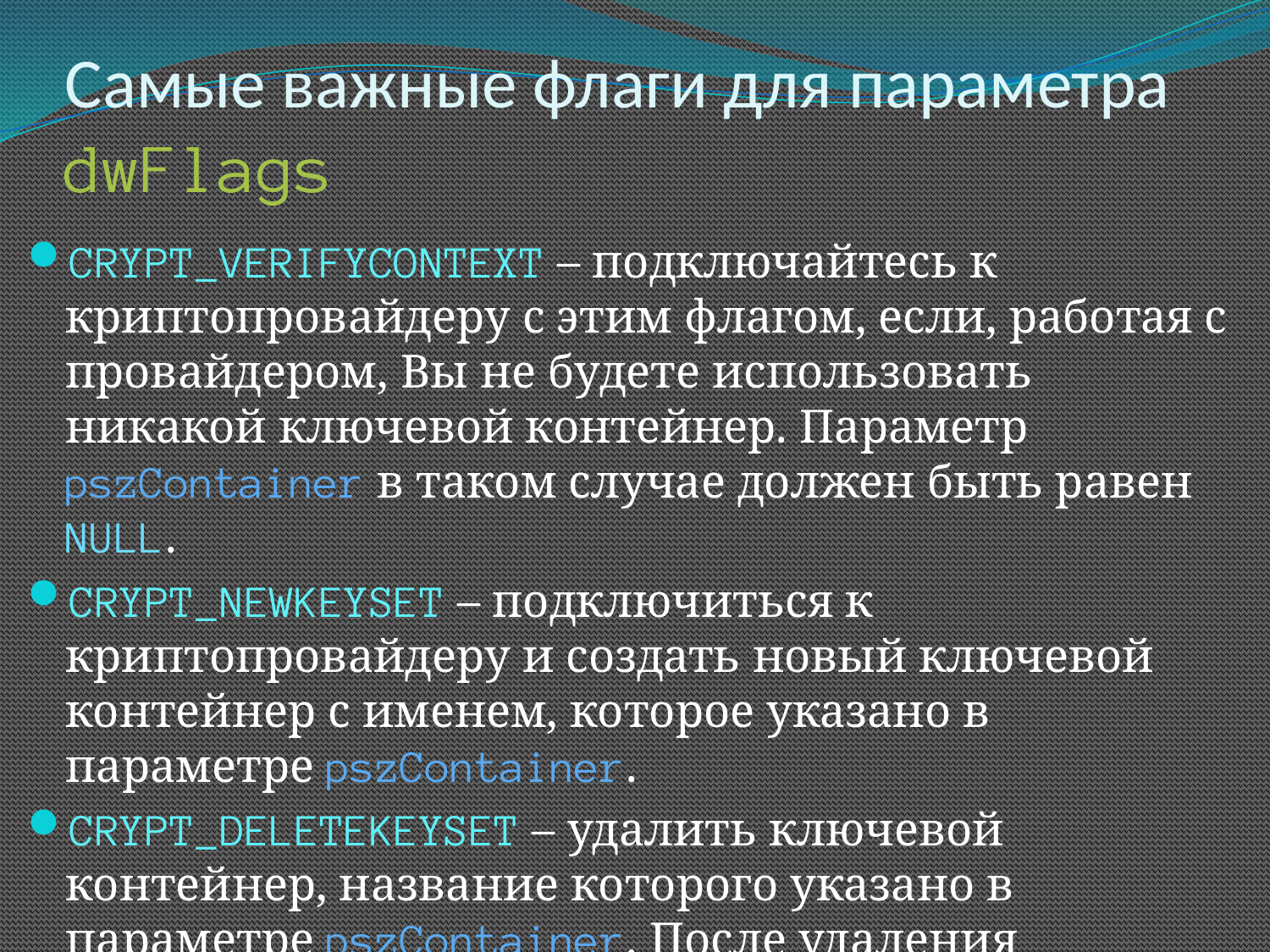

# Самые важные флаги для параметра dwFlags
CRYPT_VERIFYCONTEXT – подключайтесь к криптопровайдеру с этим флагом, если, работая с провайдером, Вы не будете использовать никакой ключевой контейнер. Параметр pszContainer в таком случае должен быть равен NULL.
CRYPT_NEWKEYSET – подключиться к криптопровайдеру и создать новый ключевой контейнер с именем, которое указано в параметре pszContainer.
CRYPT_DELETEKEYSET – удалить ключевой контейнер, название которого указано в параметре pszContainer. После удаления контейнера отключаться от провайде-ра не нужно: отключение произойдёт автоматически.